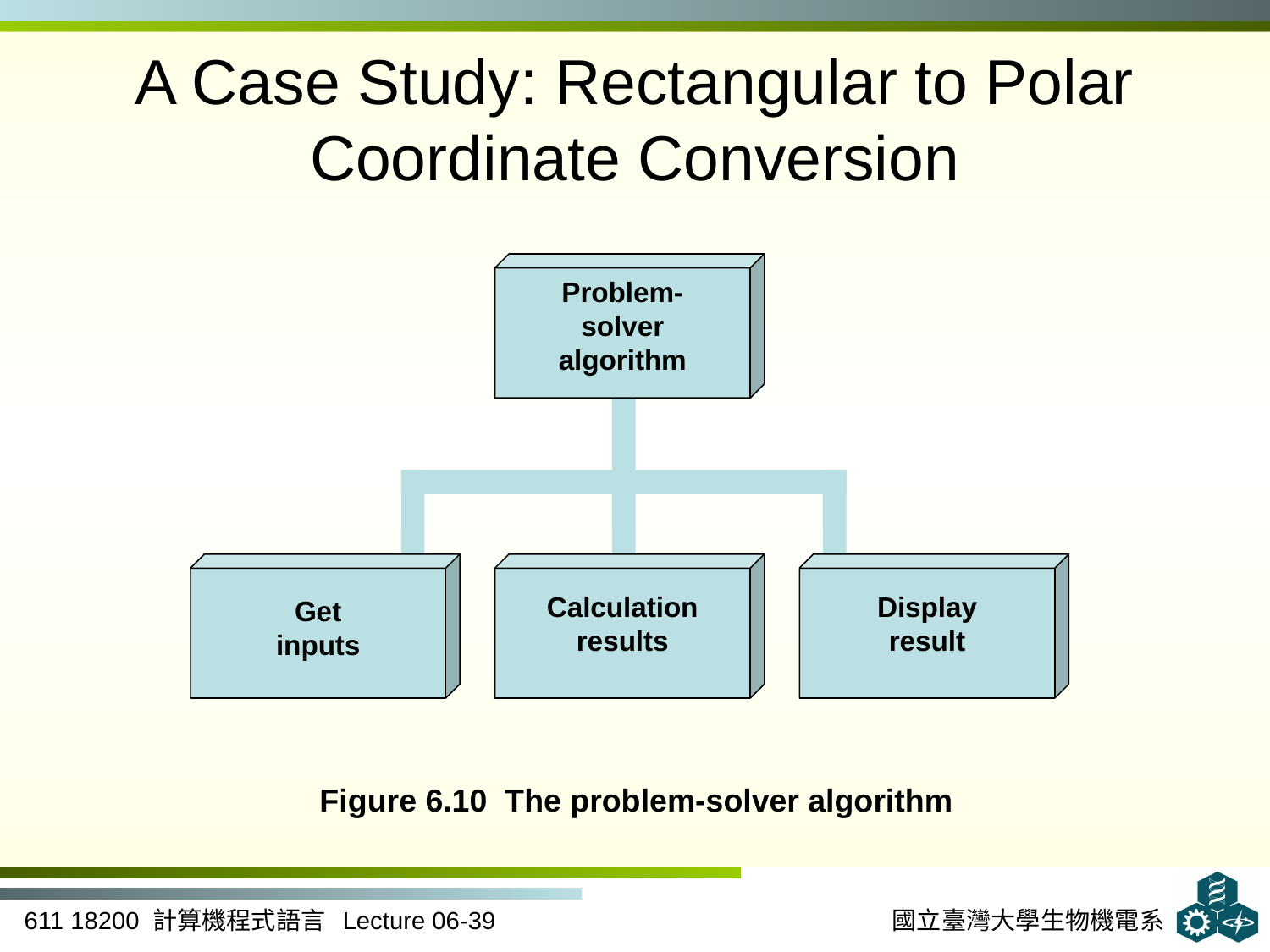

# A Case Study: Rectangular to Polar Coordinate Conversion
Problem-
solver
algorithm

Get
inputs

Calculation
results

Display
result
Figure 6.10  The problem-solver algorithm